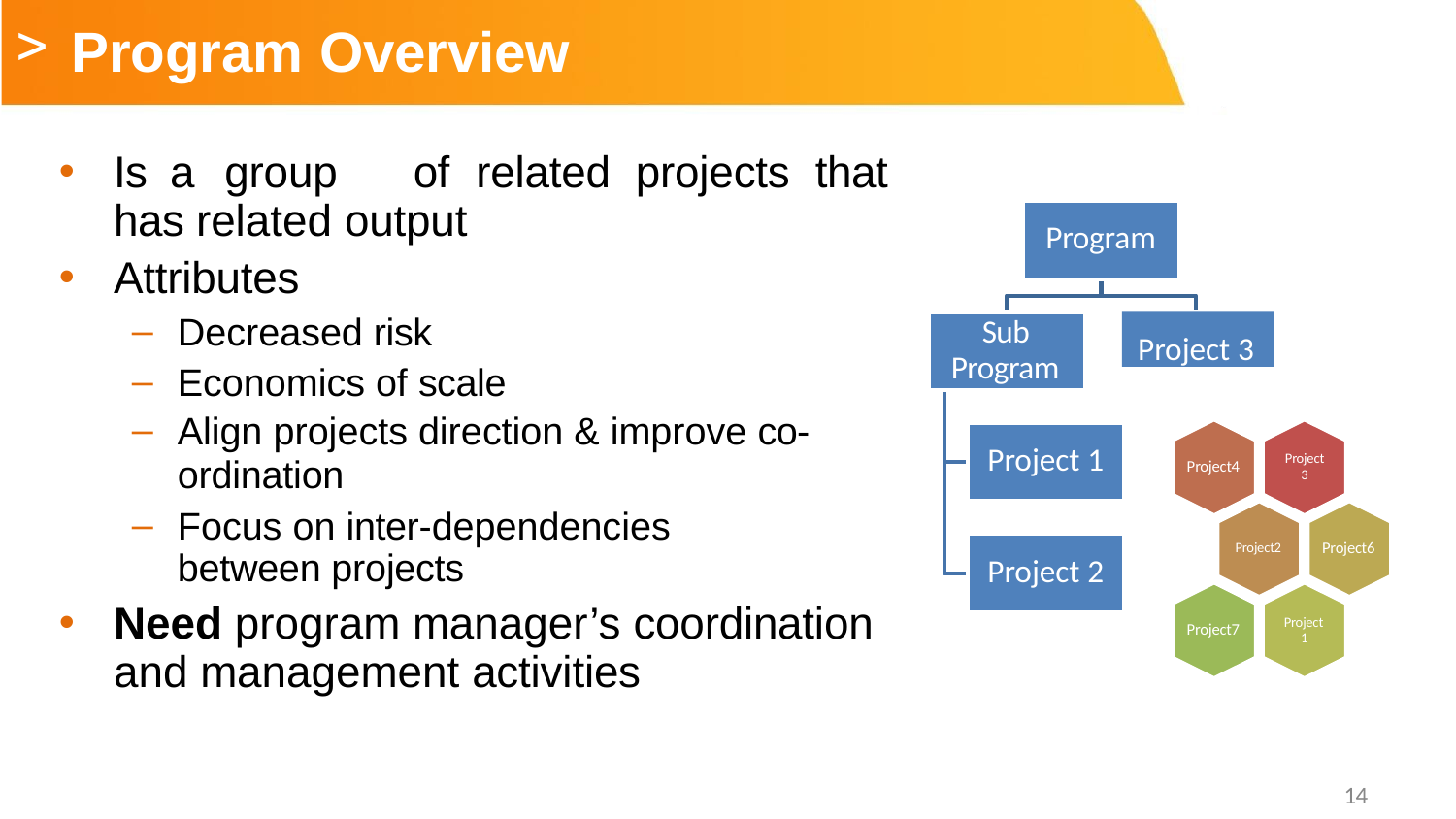

# Program Overview
Is	a	group	of	related	projects	that	has related output
Attributes
Decreased risk
Economics of scale
Align projects direction & improve co-
ordination
Focus on inter-dependencies between projects
Need program manager’s coordination and management activities

Program

Sub Program

Project 3

Project 1
Project
3
Project4

Project 2
Project6
Project2

Project 1
Project7
14